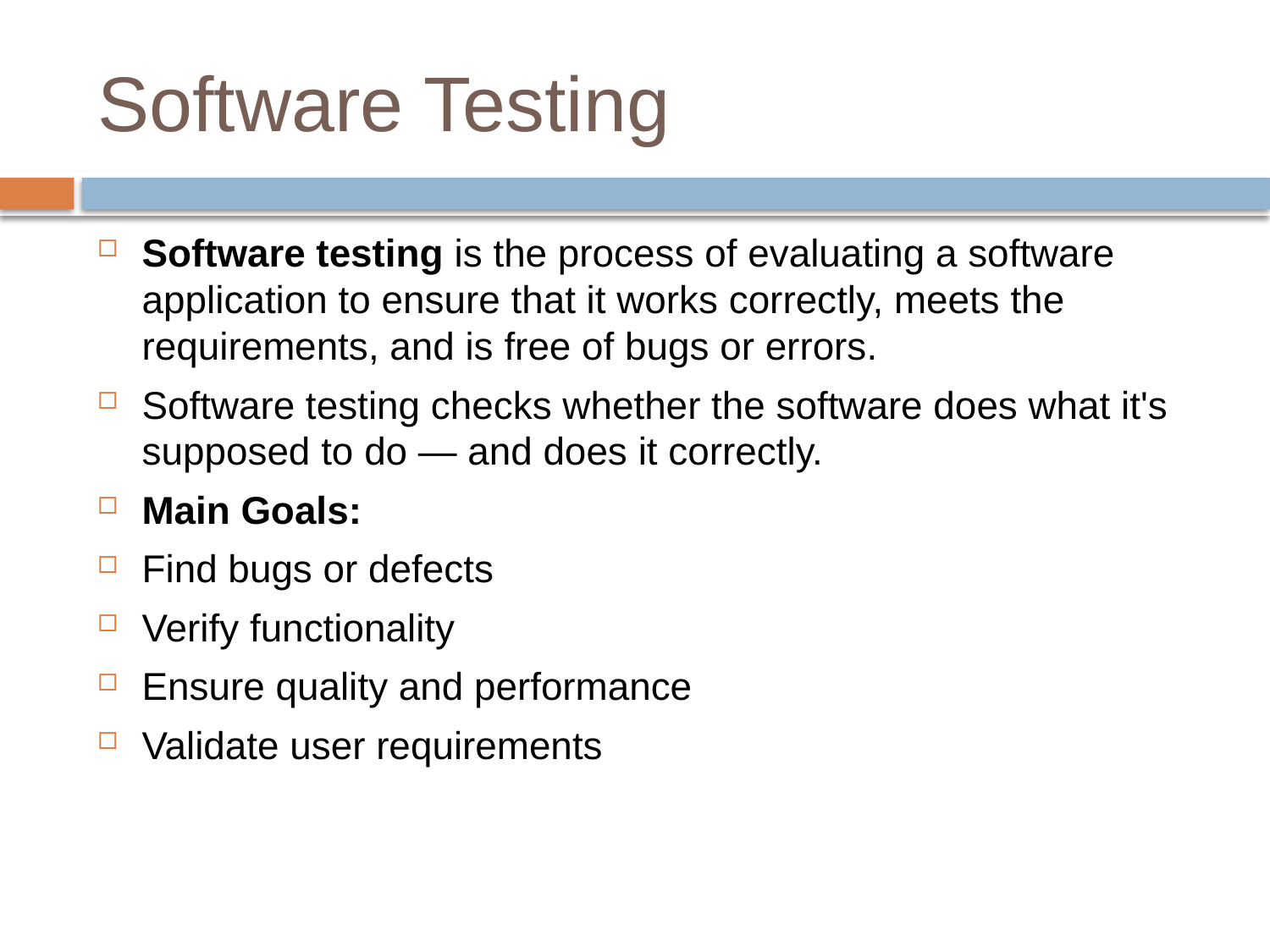

# Software Testing
Software testing is the process of evaluating a software application to ensure that it works correctly, meets the requirements, and is free of bugs or errors.
Software testing checks whether the software does what it's supposed to do — and does it correctly.
Main Goals:
Find bugs or defects
Verify functionality
Ensure quality and performance
Validate user requirements